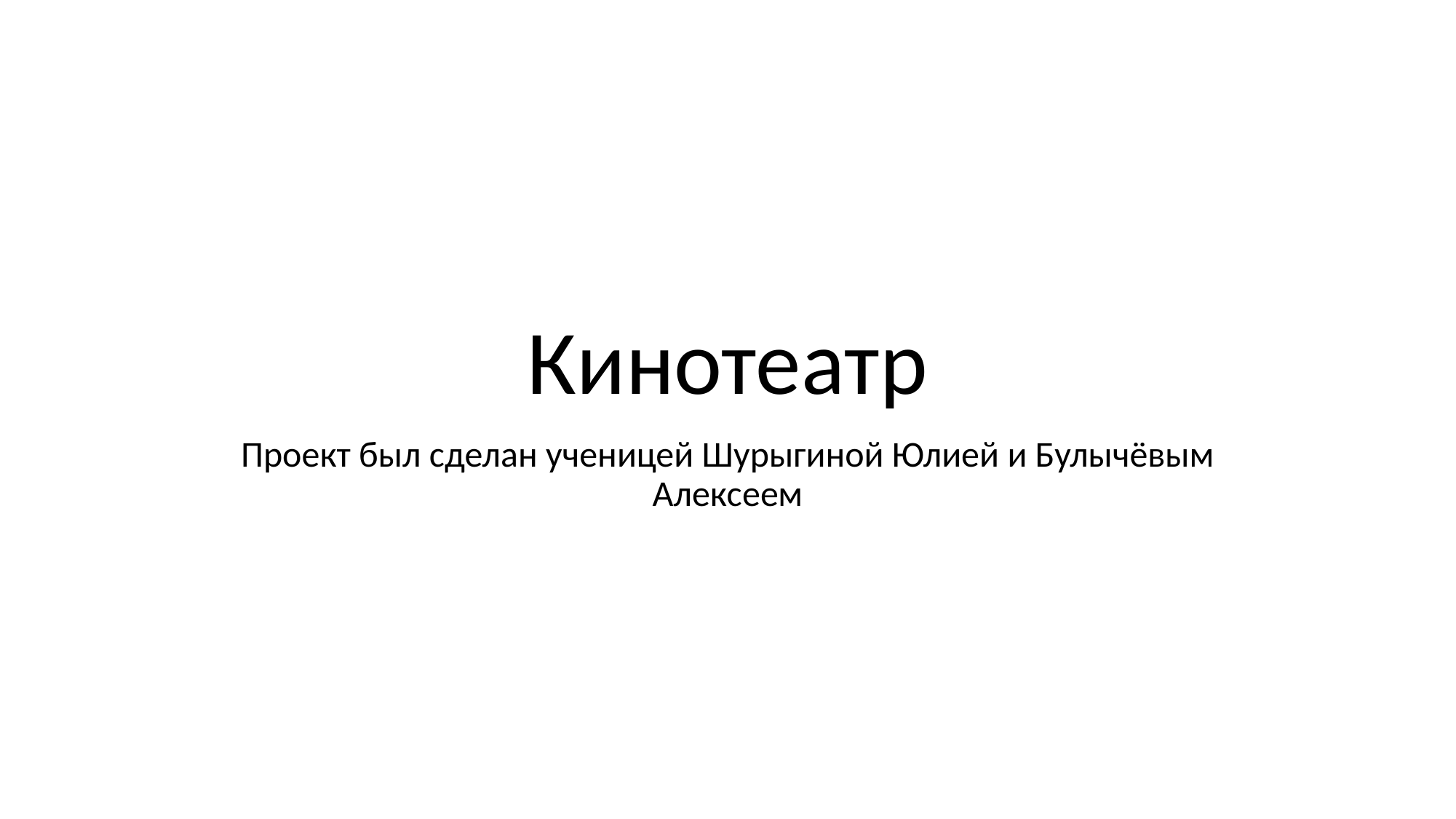

# Кинотеатр
Проект был сделан ученицей Шурыгиной Юлией и Булычёвым Алексеем